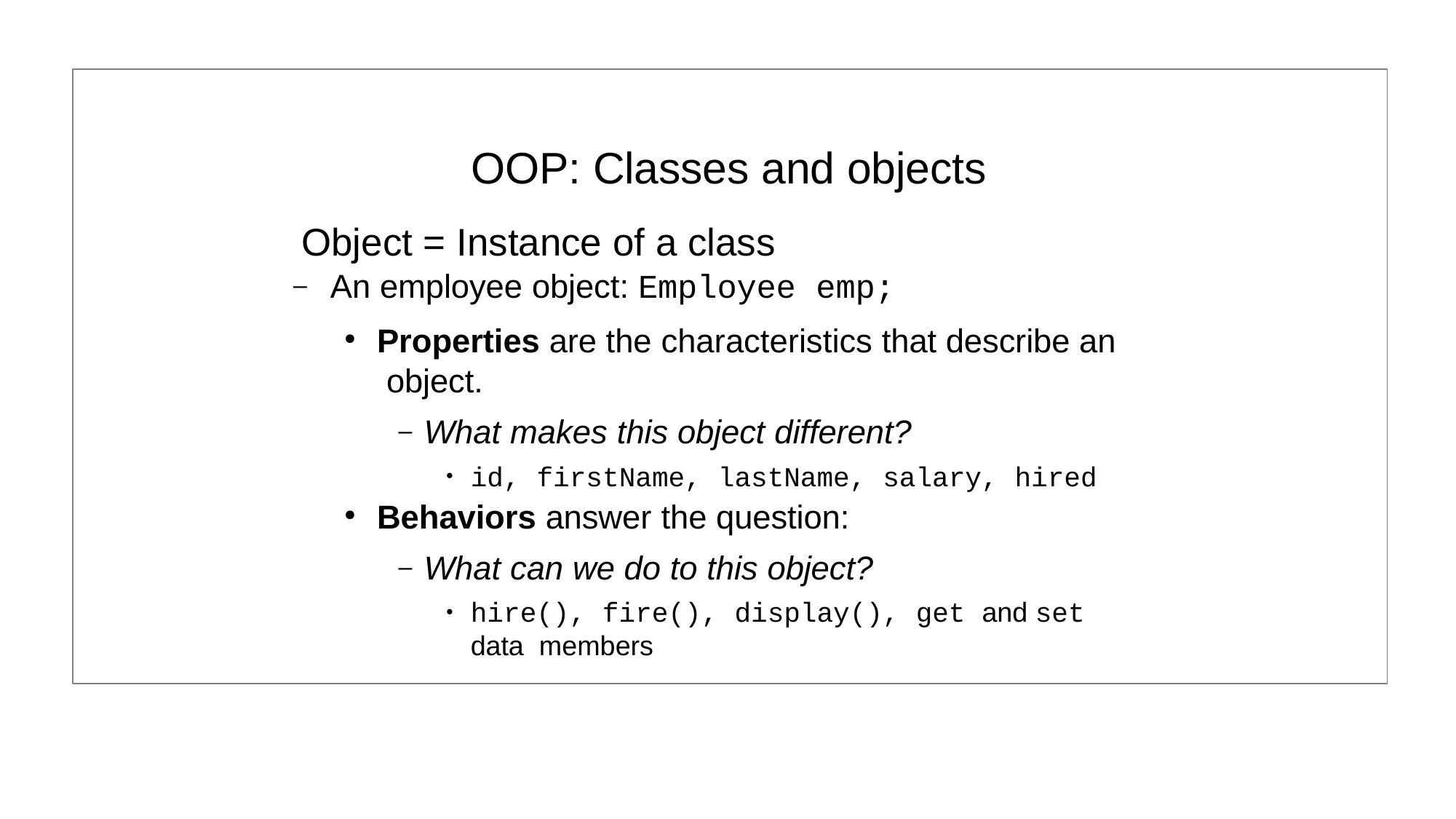

# OOP: Classes and objects
Object = Instance of a class
An employee object: Employee emp;
Properties are the characteristics that describe an  object.
What makes this object different?
id, firstName, lastName, salary, hired
Behaviors answer the question:
What can we do to this object?
hire(), fire(), display(), get and set data  members